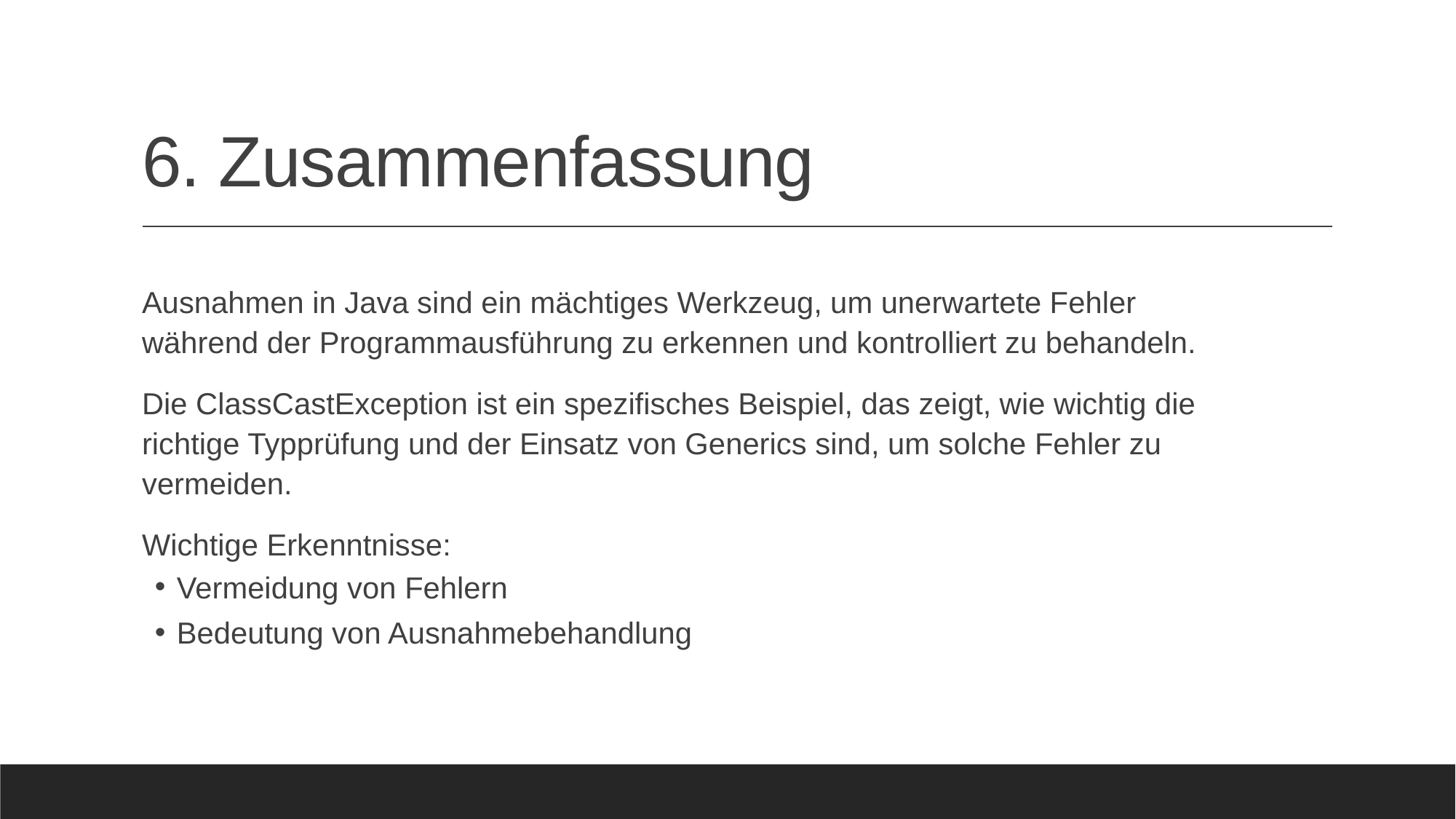

# 6. Zusammenfassung
Ausnahmen in Java sind ein mächtiges Werkzeug, um unerwartete Fehler während der Programmausführung zu erkennen und kontrolliert zu behandeln.
Die ClassCastException ist ein spezifisches Beispiel, das zeigt, wie wichtig die richtige Typprüfung und der Einsatz von Generics sind, um solche Fehler zu vermeiden.
Wichtige Erkenntnisse:
Vermeidung von Fehlern
Bedeutung von Ausnahmebehandlung